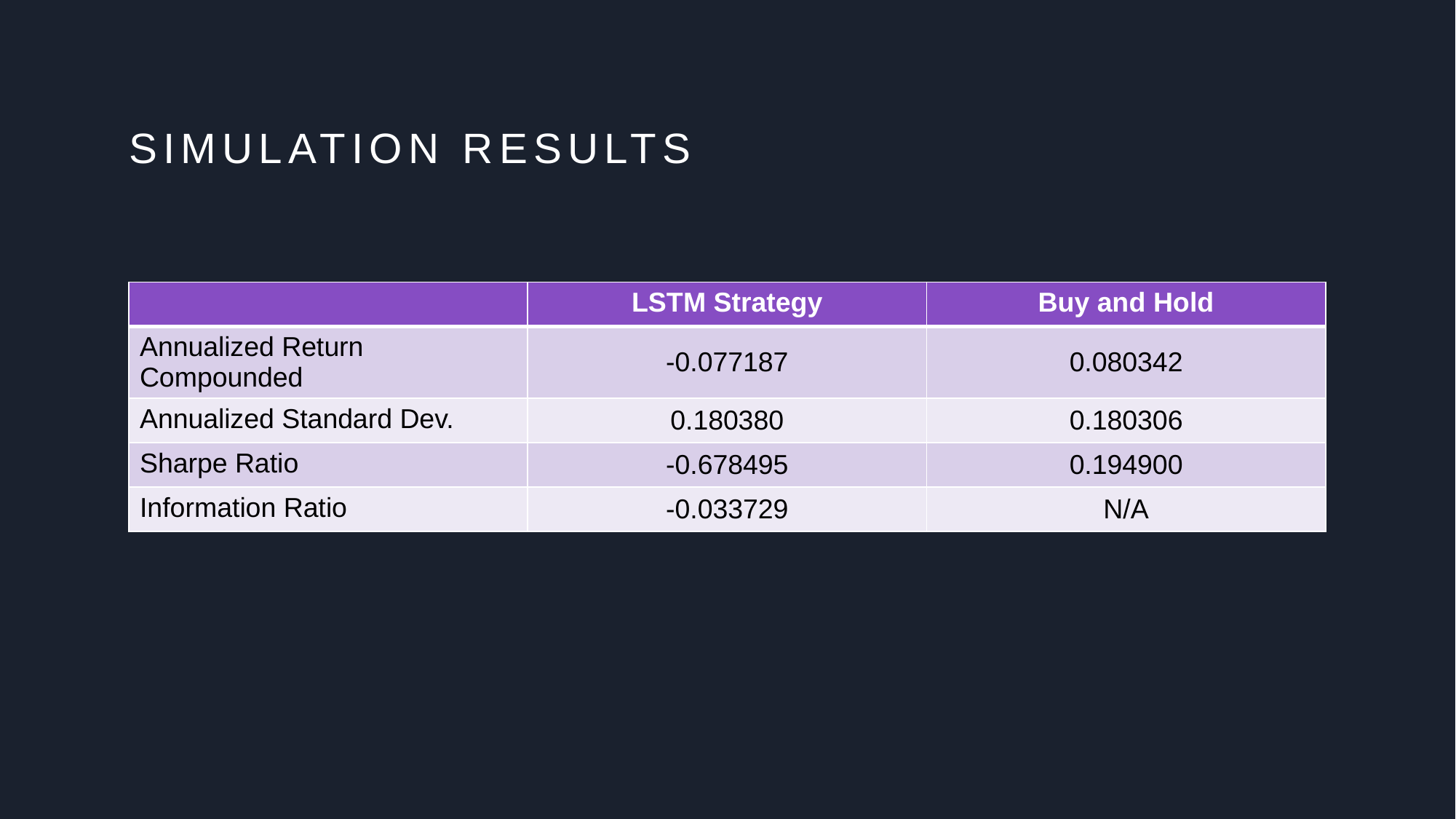

# Simulation results
|  | LSTM Strategy | Buy and Hold |
| --- | --- | --- |
| Annualized Return Compounded | -0.077187 | 0.080342 |
| Annualized Standard Dev. | 0.180380 | 0.180306 |
| Sharpe Ratio | -0.678495 | 0.194900 |
| Information Ratio | -0.033729 | N/A |